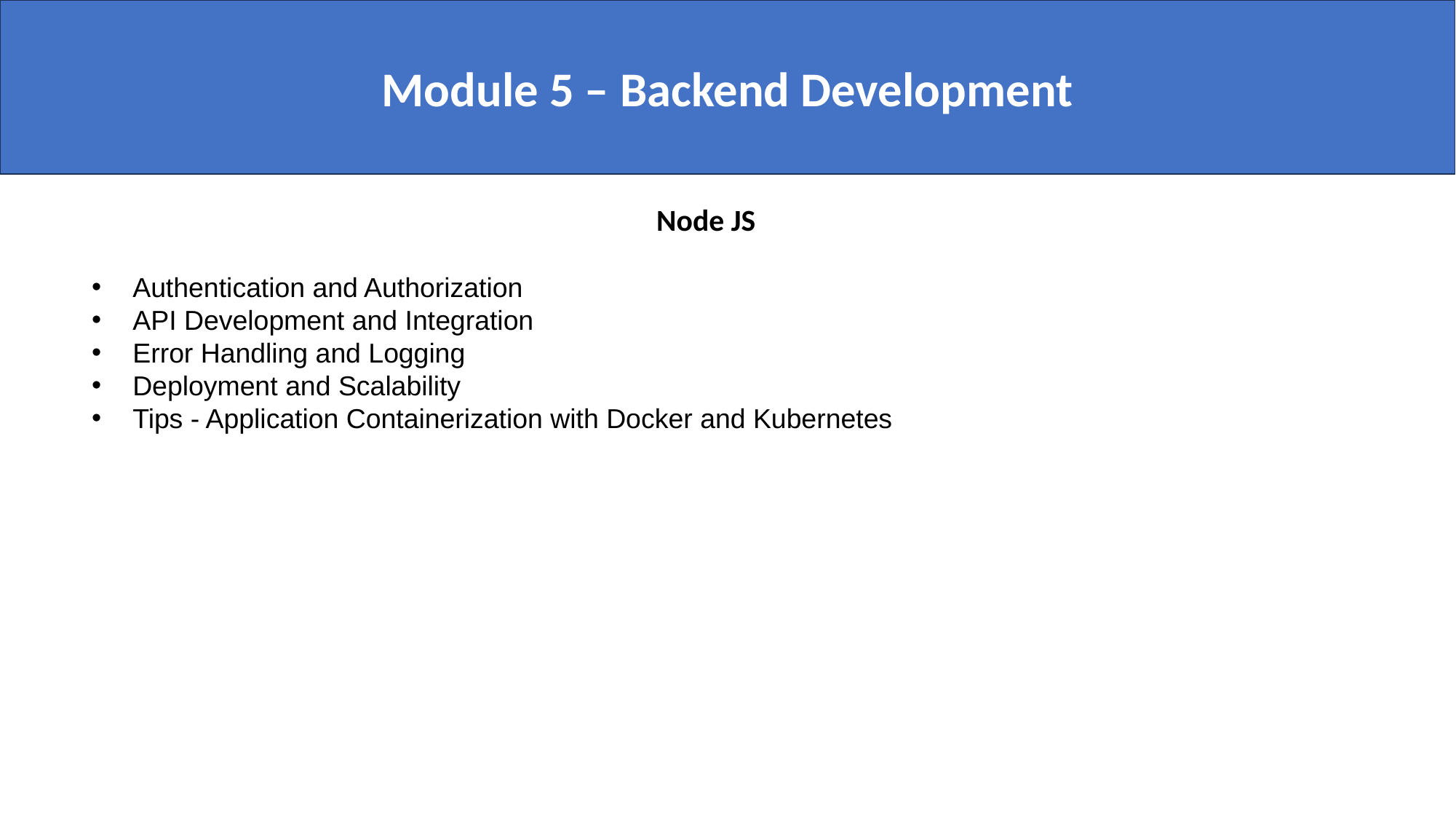

Module 5 – Backend Development
Node JS
Authentication and Authorization
API Development and Integration
Error Handling and Logging
Deployment and Scalability
Tips - Application Containerization with Docker and Kubernetes